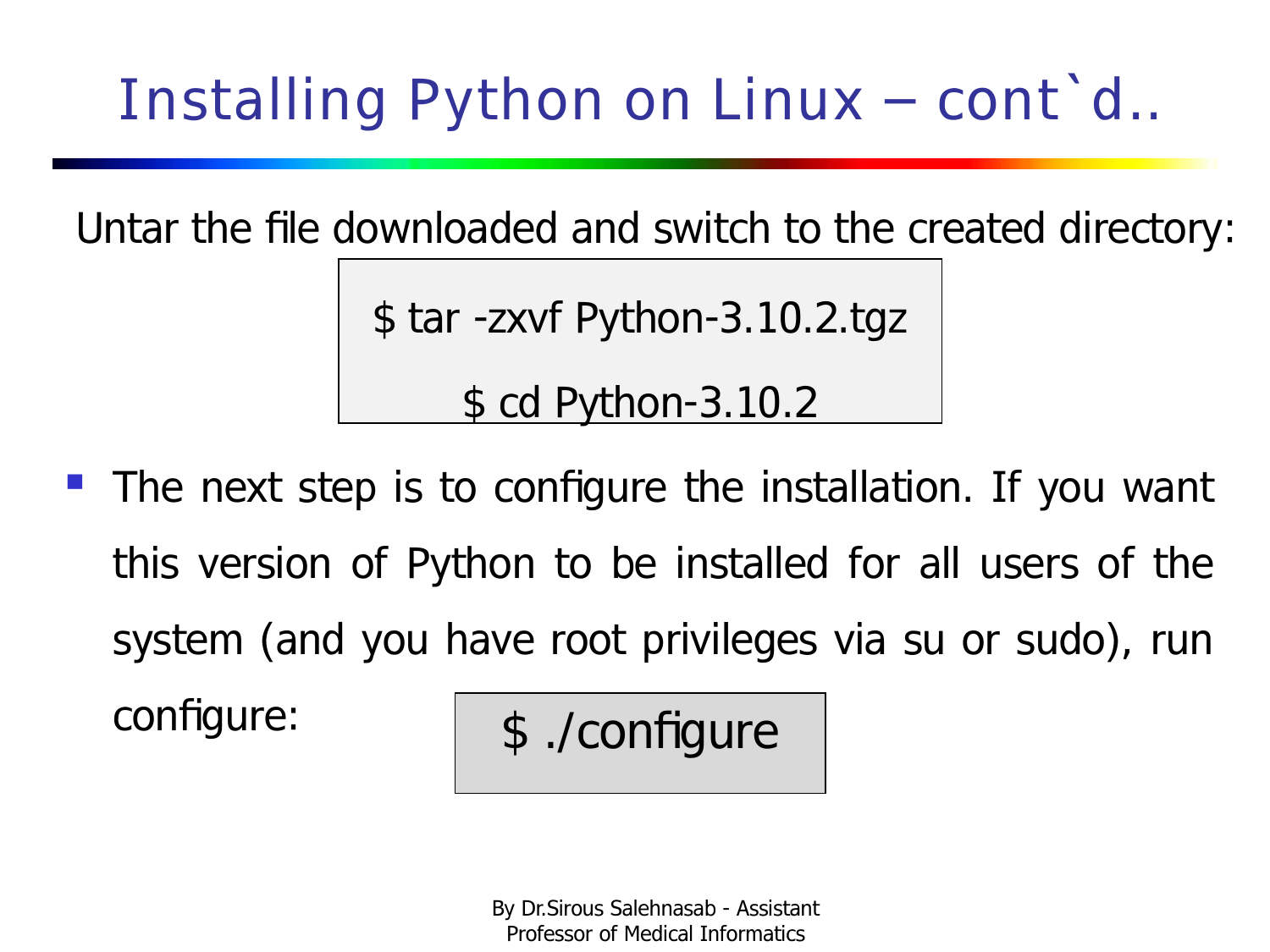

# Installing Python on Linux – cont`d..
Untar the file downloaded and switch to the created directory:
$ tar -zxvf Python-3.10.2.tgz
$ cd Python-3.10.2
The next step is to configure the installation. If you want this version of Python to be installed for all users of the system (and you have root privileges via su or sudo), run configure:

$ ./configure
By Dr.Sirous Salehnasab - Assistant Professor of Medical Informatics